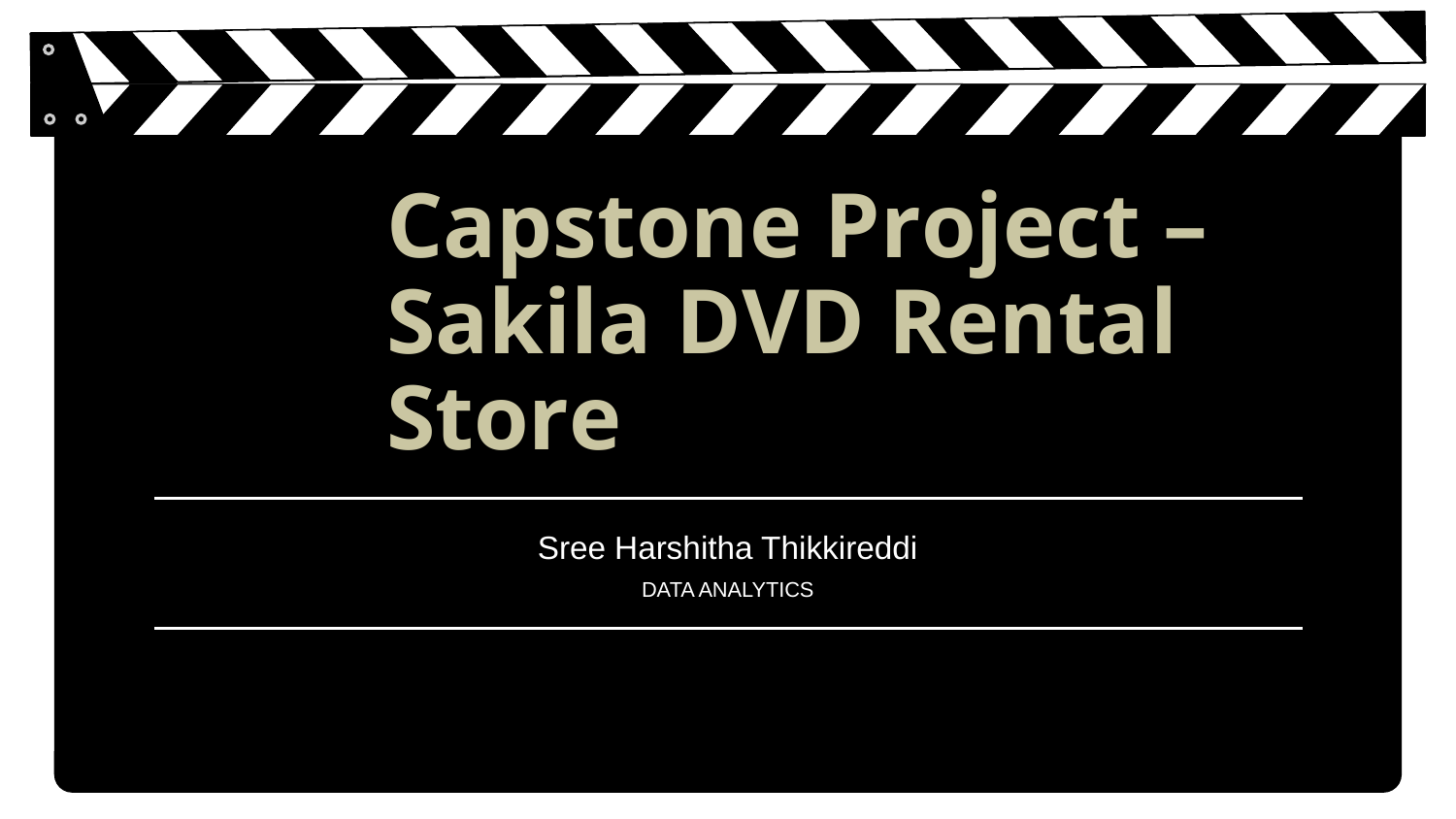

# Capstone Project – Sakila DVD Rental Store
Sree Harshitha Thikkireddi

DATA ANALYTICS